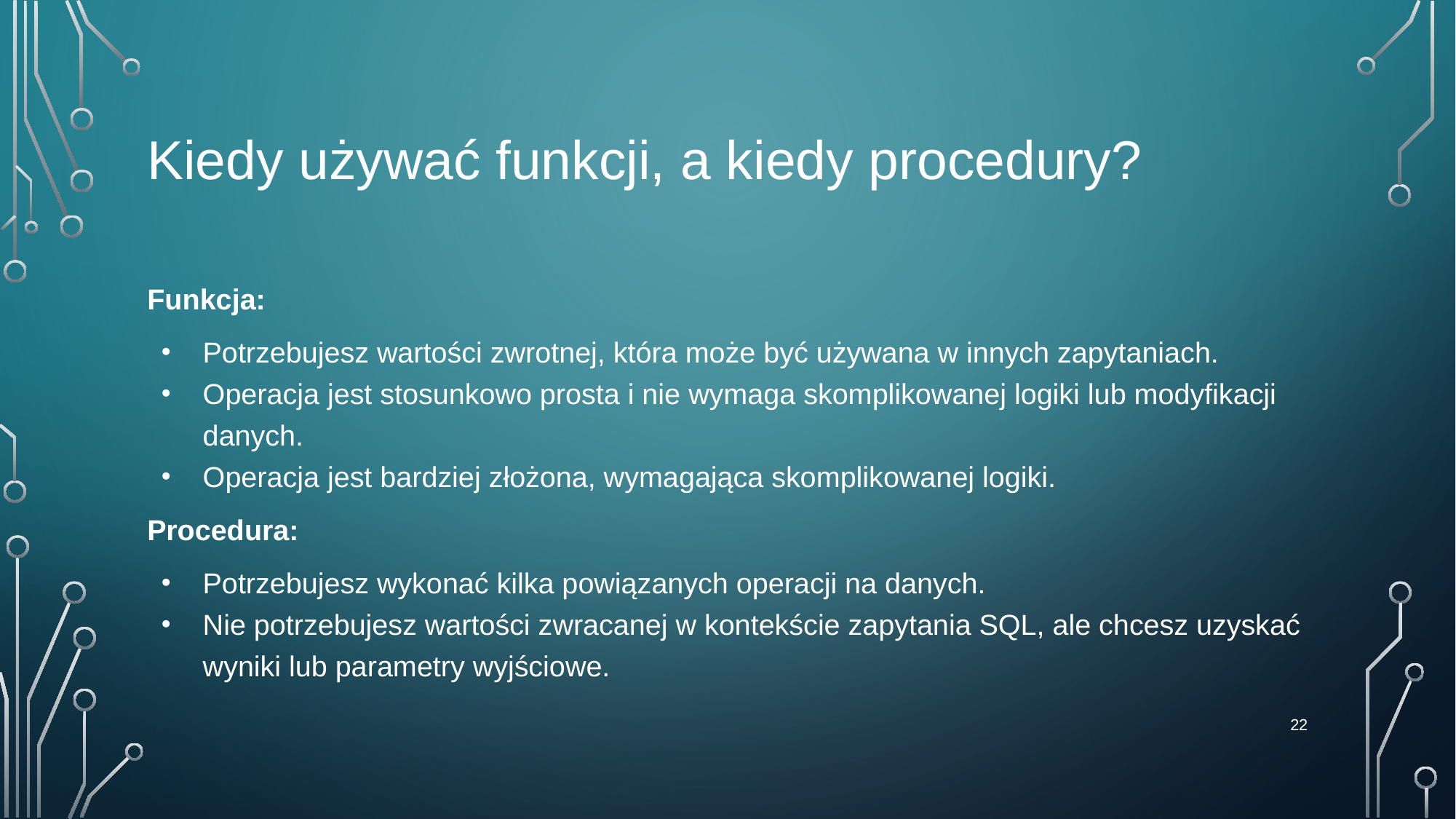

# Kiedy używać funkcji, a kiedy procedury?
Funkcja:
Potrzebujesz wartości zwrotnej, która może być używana w innych zapytaniach.
Operacja jest stosunkowo prosta i nie wymaga skomplikowanej logiki lub modyfikacji danych.
Operacja jest bardziej złożona, wymagająca skomplikowanej logiki.
Procedura:
Potrzebujesz wykonać kilka powiązanych operacji na danych.
Nie potrzebujesz wartości zwracanej w kontekście zapytania SQL, ale chcesz uzyskać wyniki lub parametry wyjściowe.

22